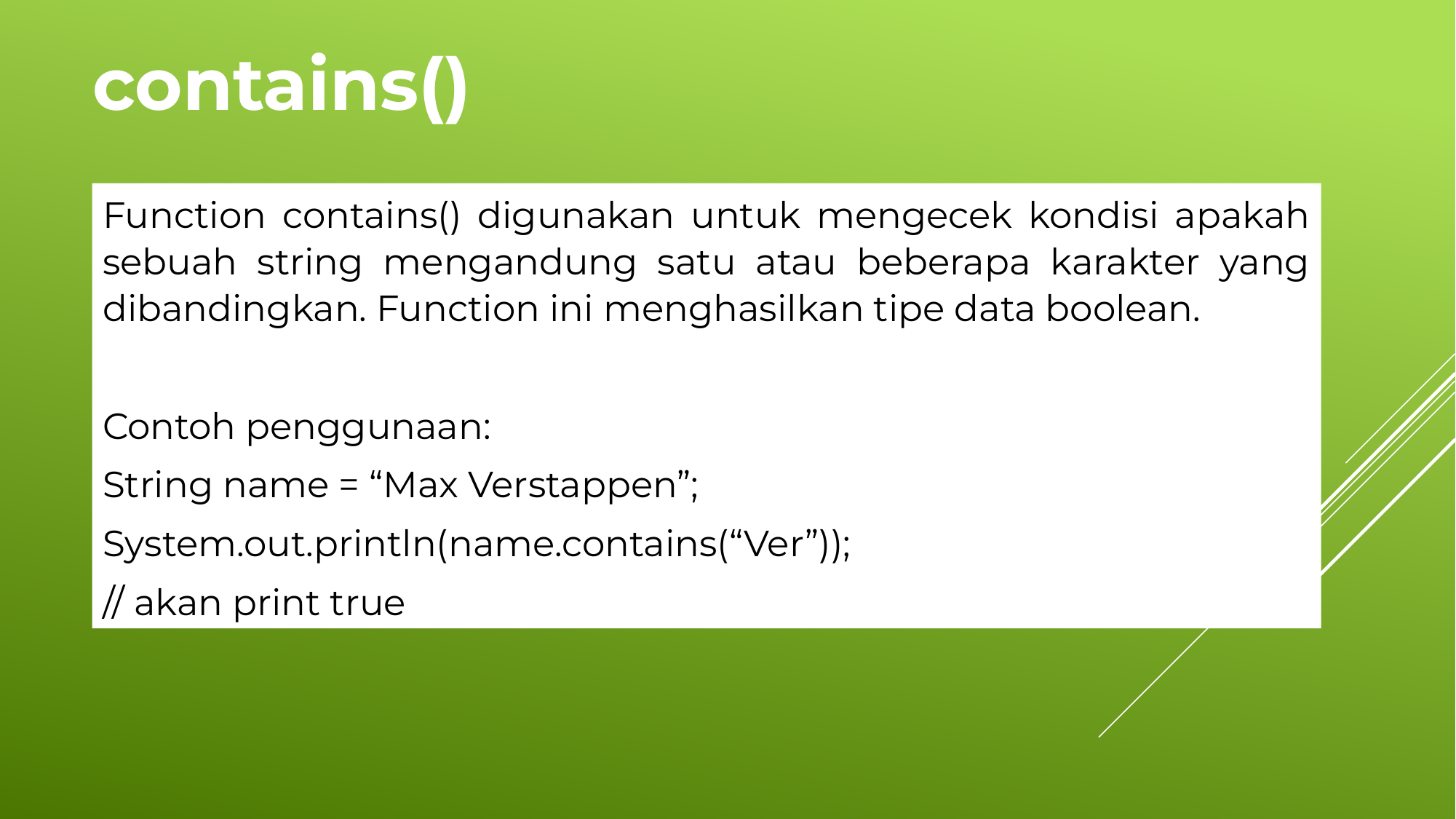

contains()
Function contains() digunakan untuk mengecek kondisi apakah sebuah string mengandung satu atau beberapa karakter yang dibandingkan. Function ini menghasilkan tipe data boolean.

Contoh penggunaan:
String name = “Max Verstappen”;
System.out.println(name.contains(“Ver”));
// akan print true